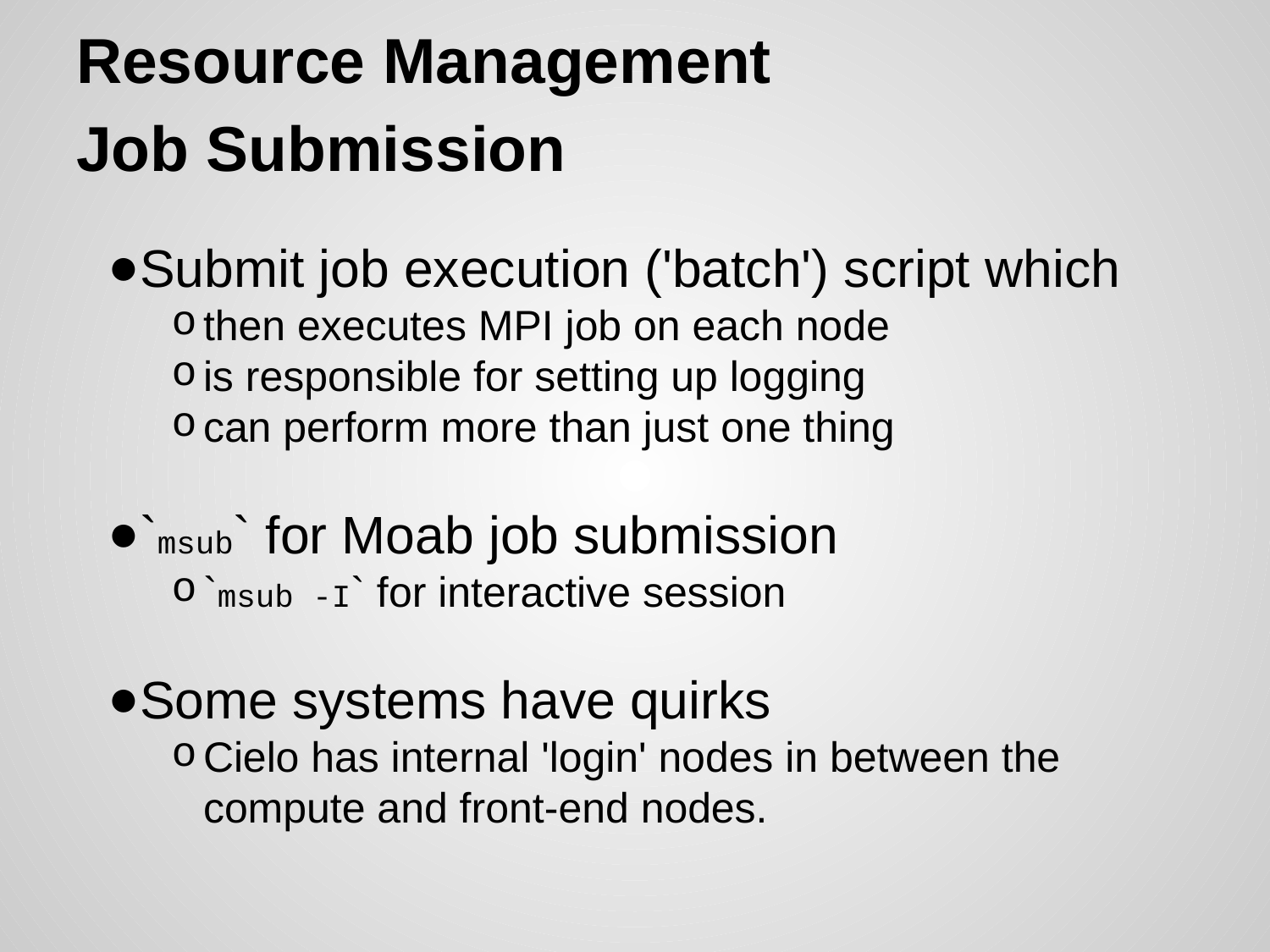

# Resource Management
Job Submission
Submit job execution ('batch') script which
then executes MPI job on each node
is responsible for setting up logging
can perform more than just one thing
`msub` for Moab job submission
`msub -I` for interactive session
Some systems have quirks
Cielo has internal 'login' nodes in between the compute and front-end nodes.